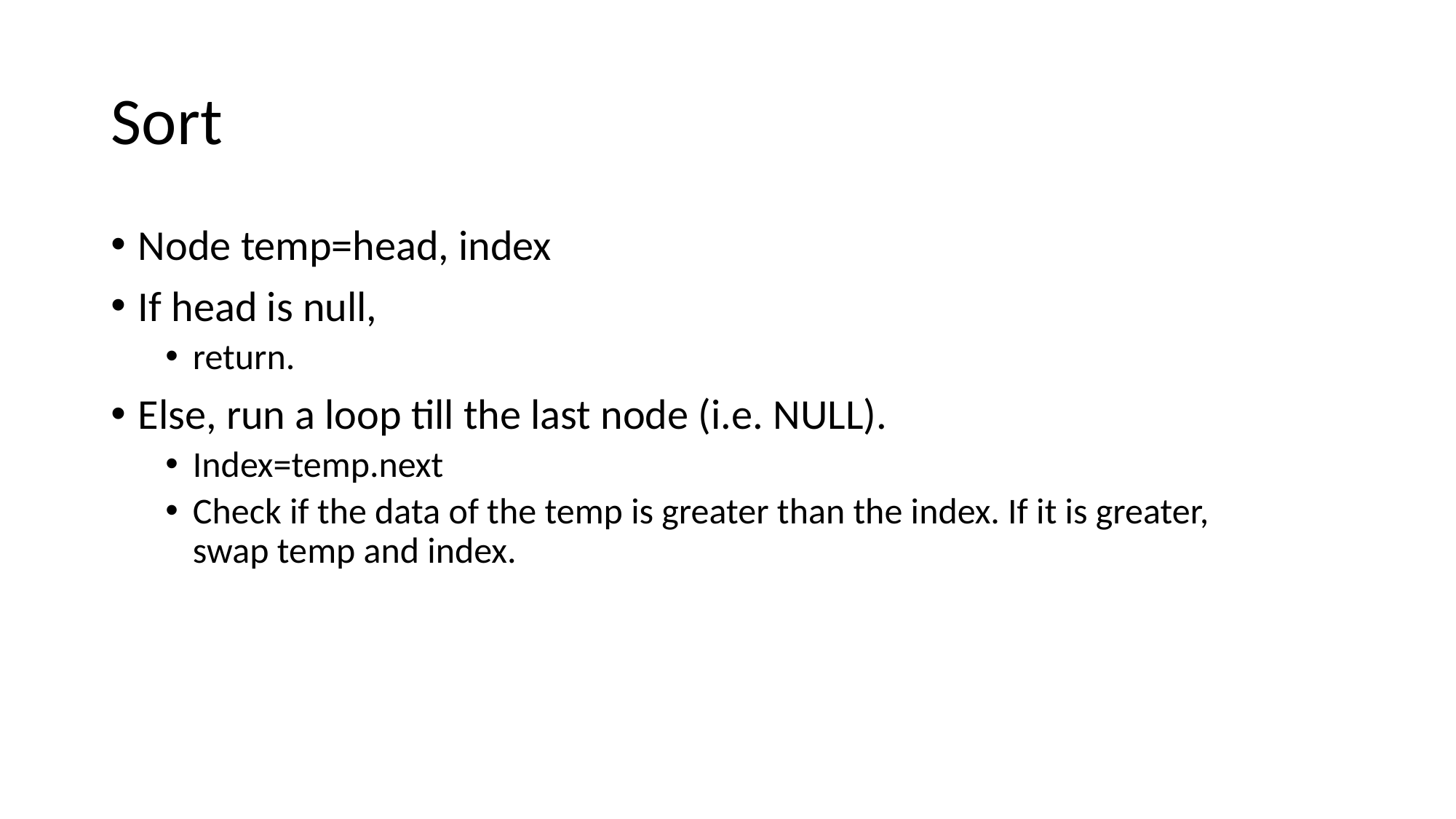

# Sort
Node temp=head, index
If head is null,
return.
Else, run a loop till the last node (i.e. NULL).
Index=temp.next
Check if the data of the temp is greater than the index. If it is greater, swap temp and index.